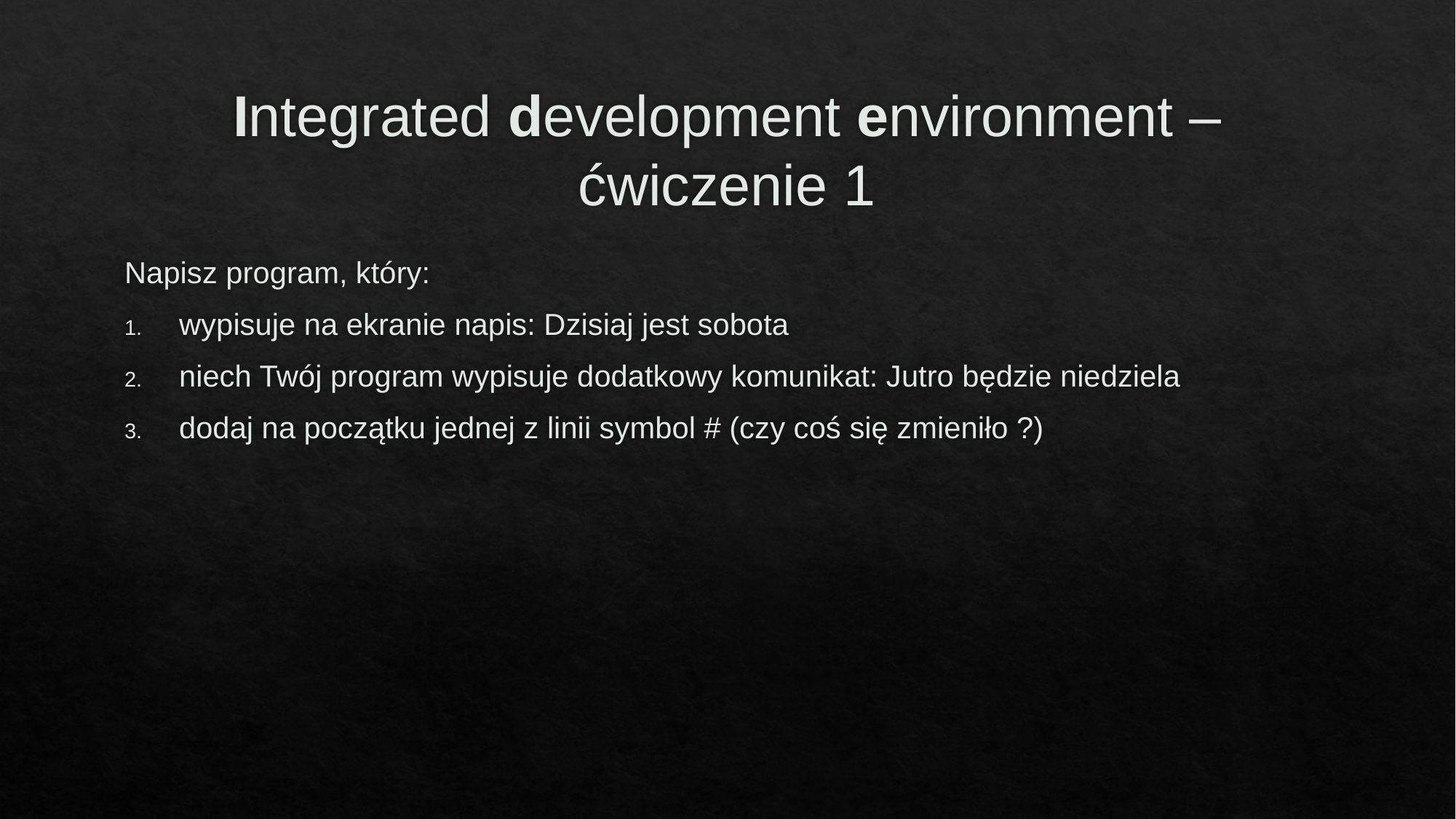

# Integrated development environment – ćwiczenie 1
Napisz program, który:
wypisuje na ekranie napis: Dzisiaj jest sobota
niech Twój program wypisuje dodatkowy komunikat: Jutro będzie niedziela
dodaj na początku jednej z linii symbol # (czy coś się zmieniło ?)